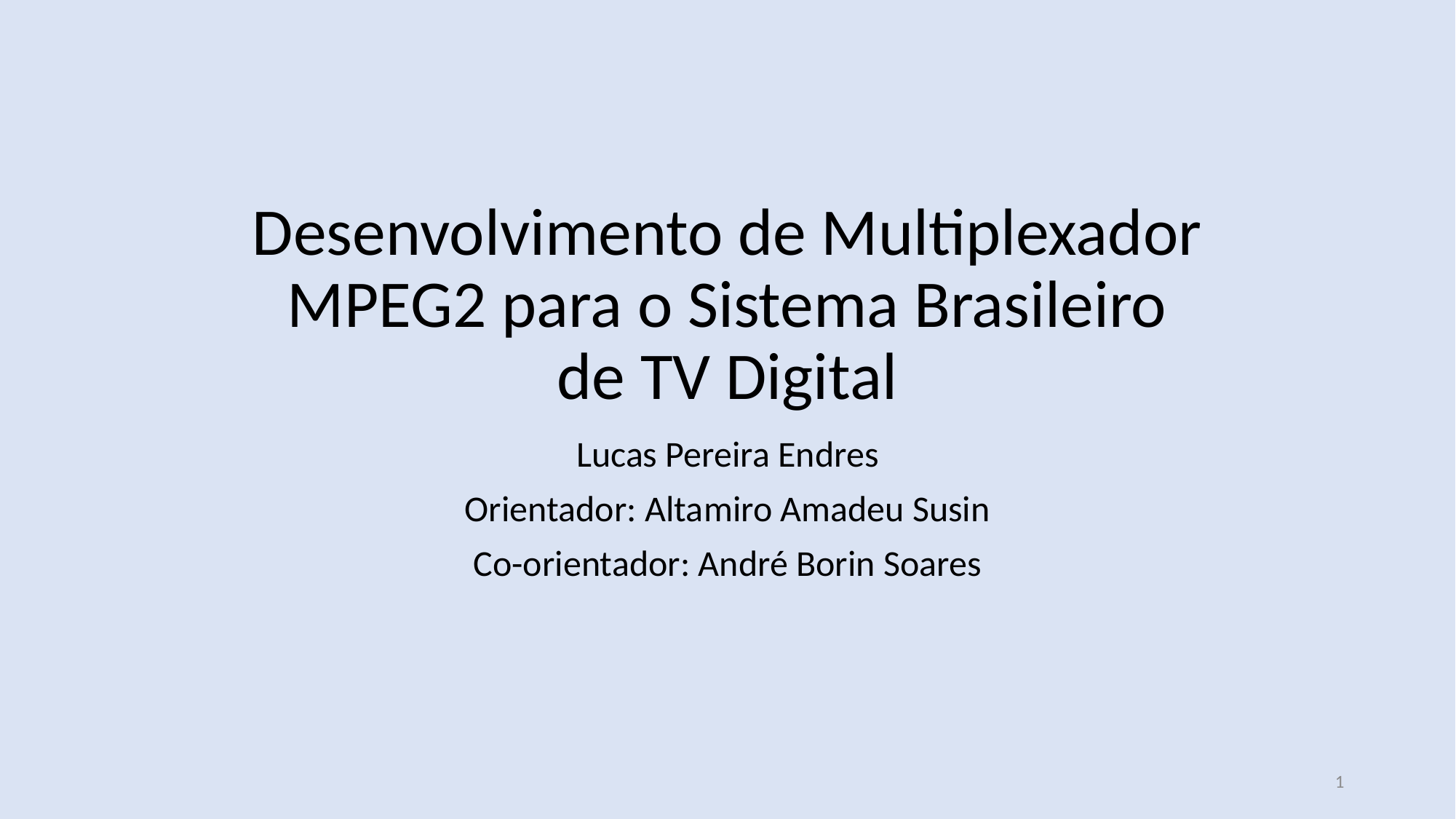

# Desenvolvimento de Multiplexador MPEG2 para o Sistema Brasileiro de TV Digital
Lucas Pereira Endres
Orientador: Altamiro Amadeu Susin
Co-orientador: André Borin Soares
1